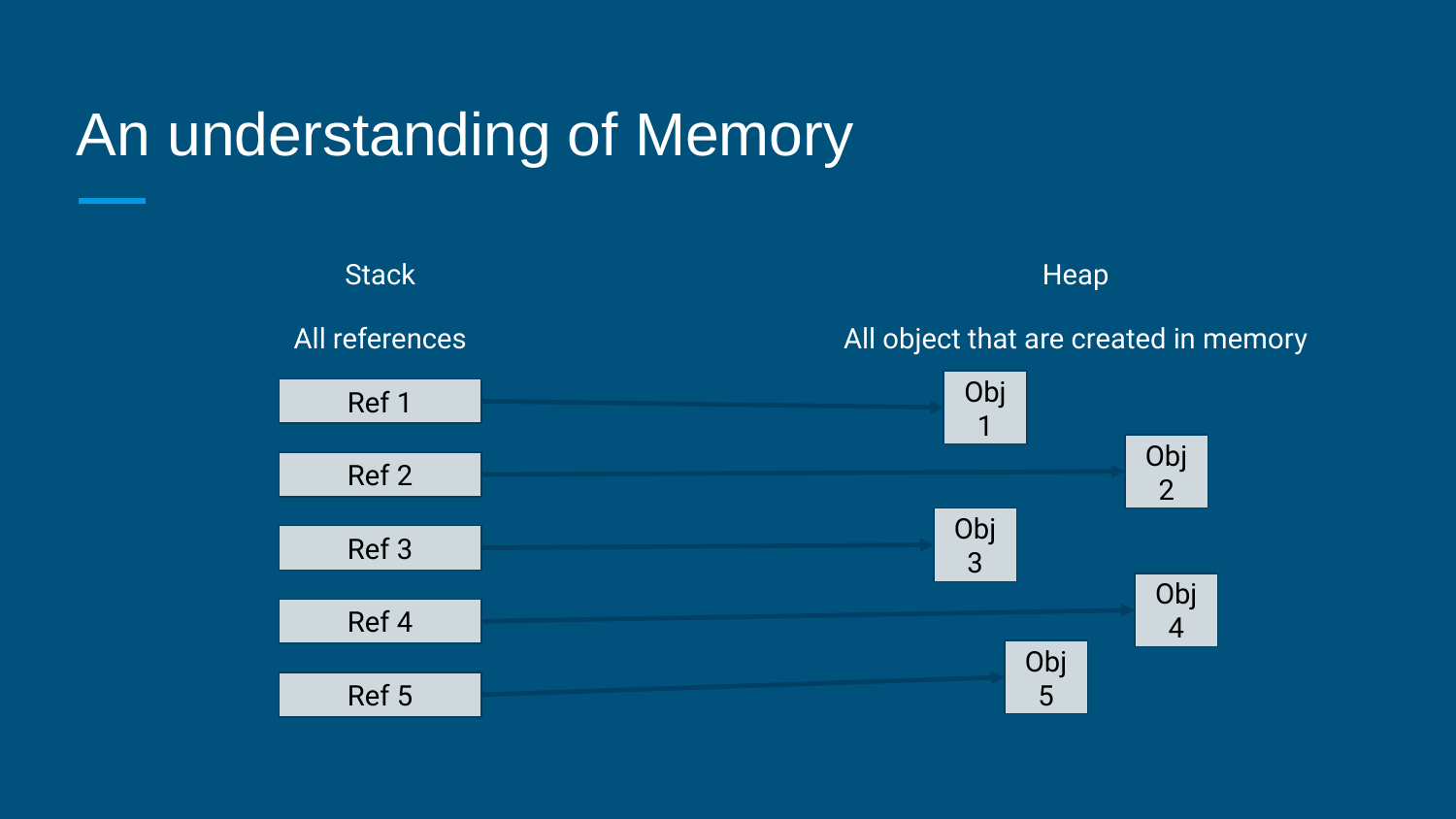

# An understanding of Memory
Stack
All references
Heap
All object that are created in memory
Obj 1
Ref 1
Obj 2
Ref 2
Obj 3
Ref 3
Obj 4
Ref 4
Obj 5
Ref 5